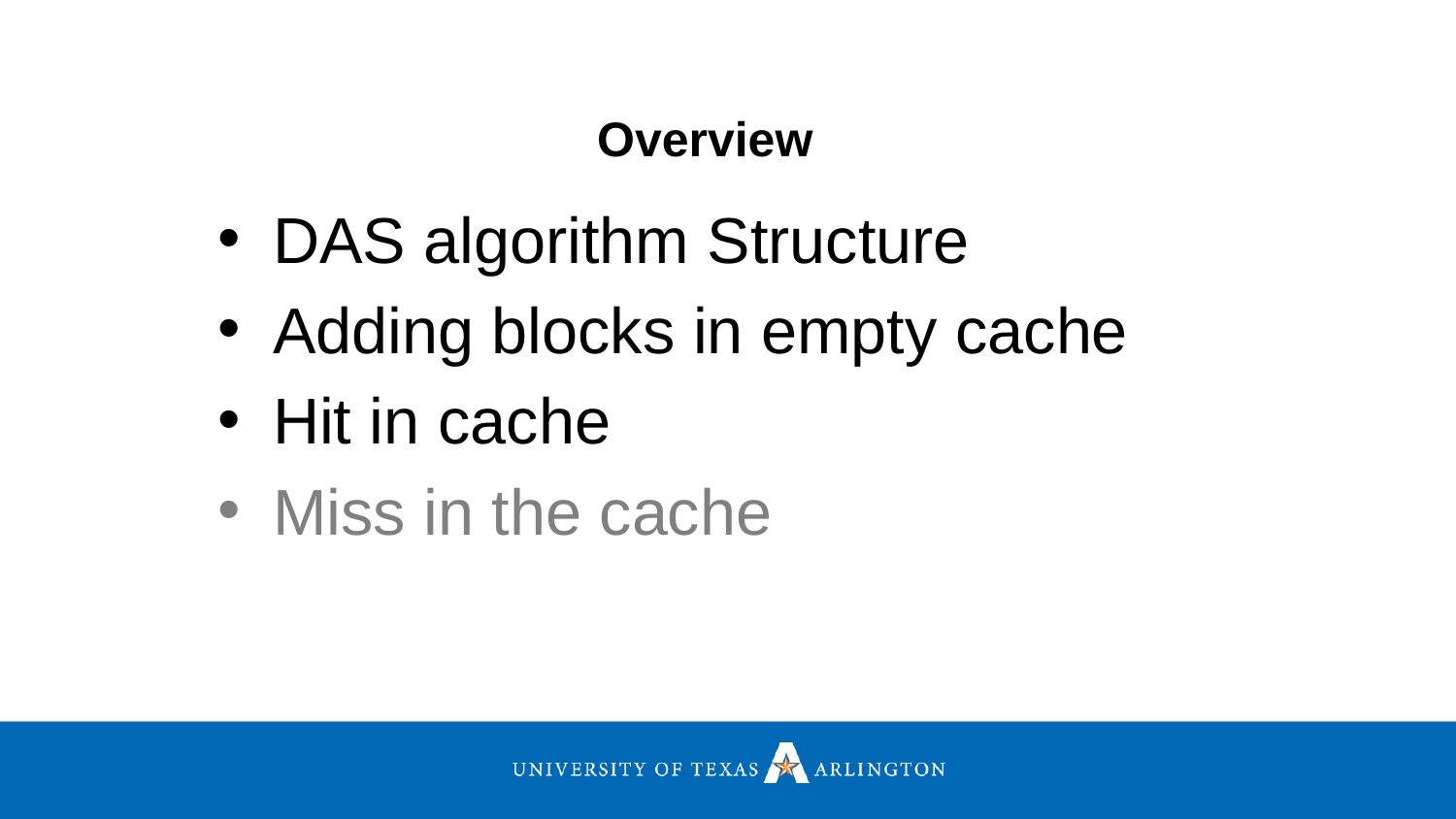

Overview
DAS algorithm Structure
Adding blocks in empty cache
Hit in cache
Miss in the cache